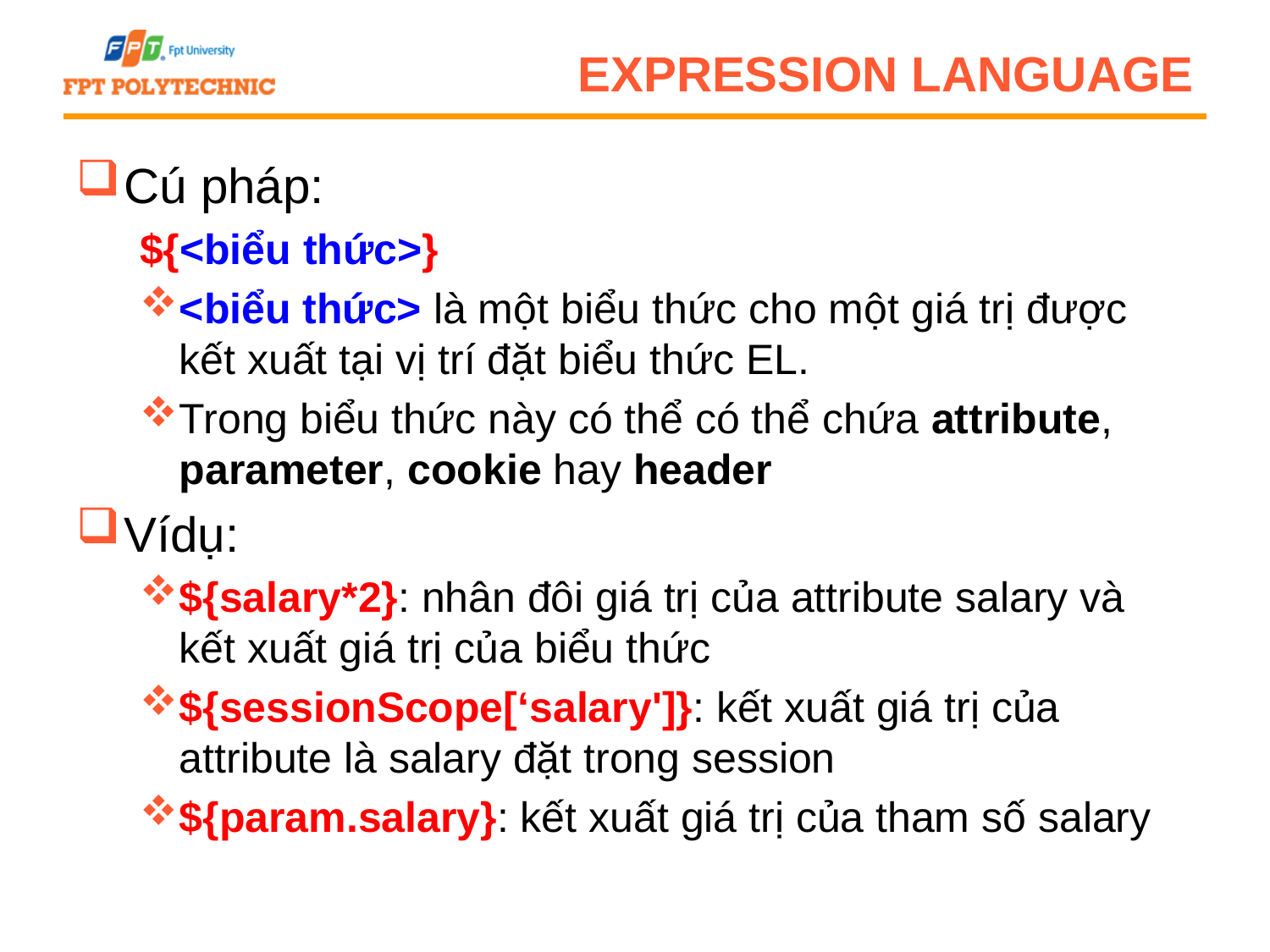

# Expression Language
Cú pháp:
${<biểu thức>}
<biểu thức> là một biểu thức cho một giá trị được kết xuất tại vị trí đặt biểu thức EL.
Trong biểu thức này có thể có thể chứa attribute, parameter, cookie hay header
Vídụ:
${salary*2}: nhân đôi giá trị của attribute salary và kết xuất giá trị của biểu thức
${sessionScope[‘salary']}: kết xuất giá trị của attribute là salary đặt trong session
${param.salary}: kết xuất giá trị của tham số salary